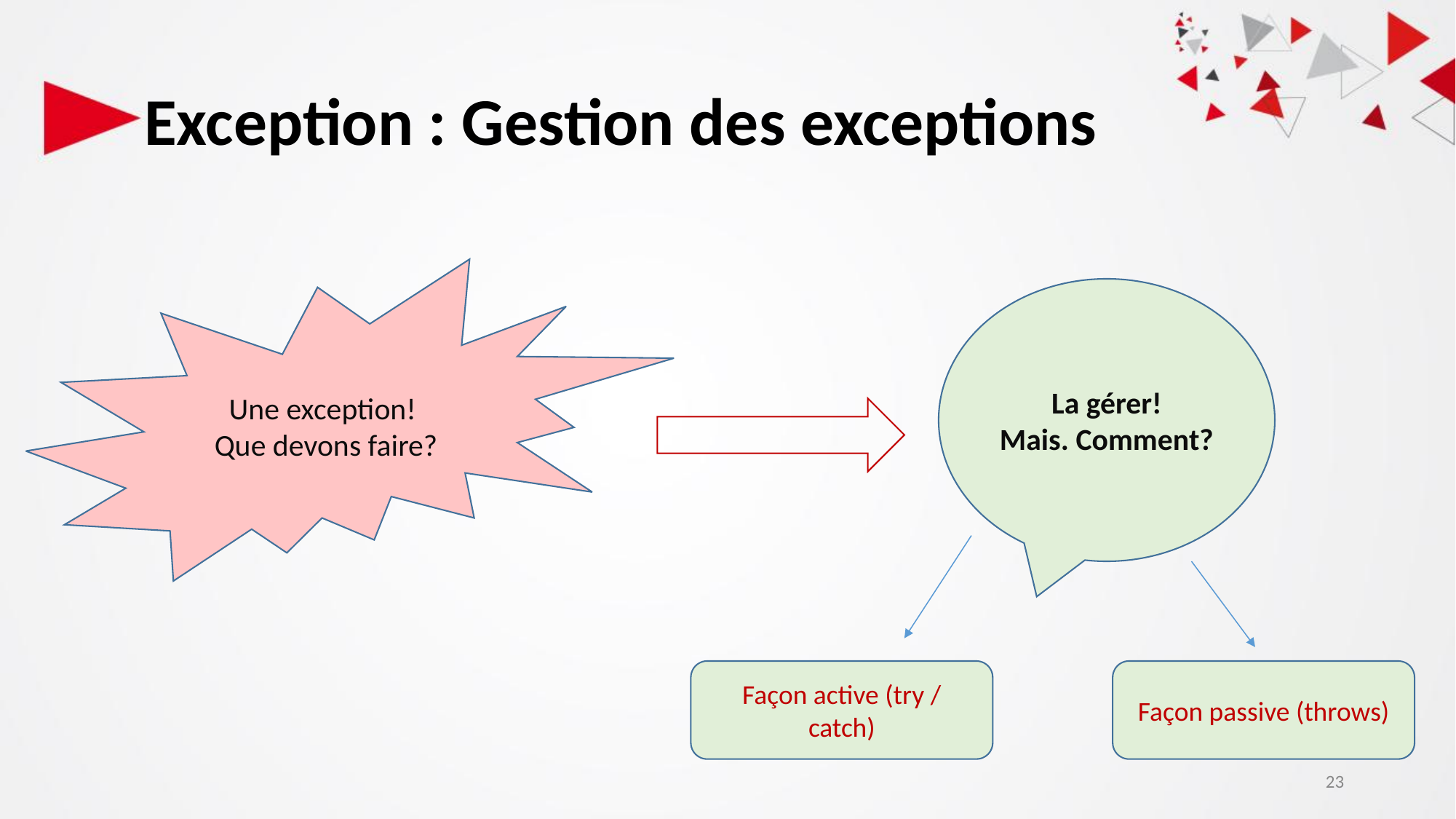

Exception : Gestion des exceptions
Une exception!
Que devons faire?
La gérer!
Mais. Comment?

Façon active (try / catch)
Façon passive (throws)
23